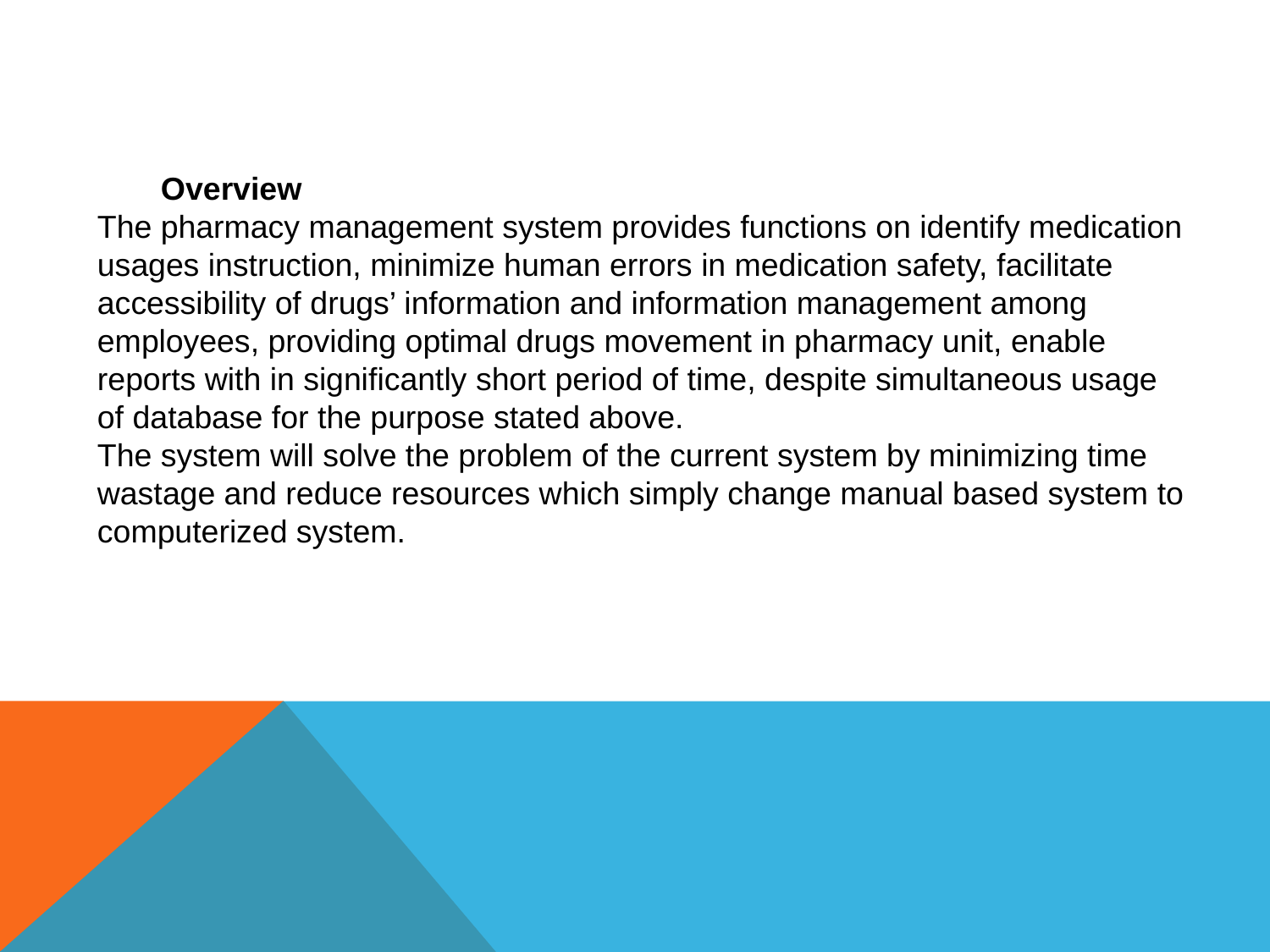

Overview
The pharmacy management system provides functions on identify medication usages instruction, minimize human errors in medication safety, facilitate accessibility of drugs’ information and information management among employees, providing optimal drugs movement in pharmacy unit, enable reports with in significantly short period of time, despite simultaneous usage of database for the purpose stated above.
The system will solve the problem of the current system by minimizing time wastage and reduce resources which simply change manual based system to computerized system.